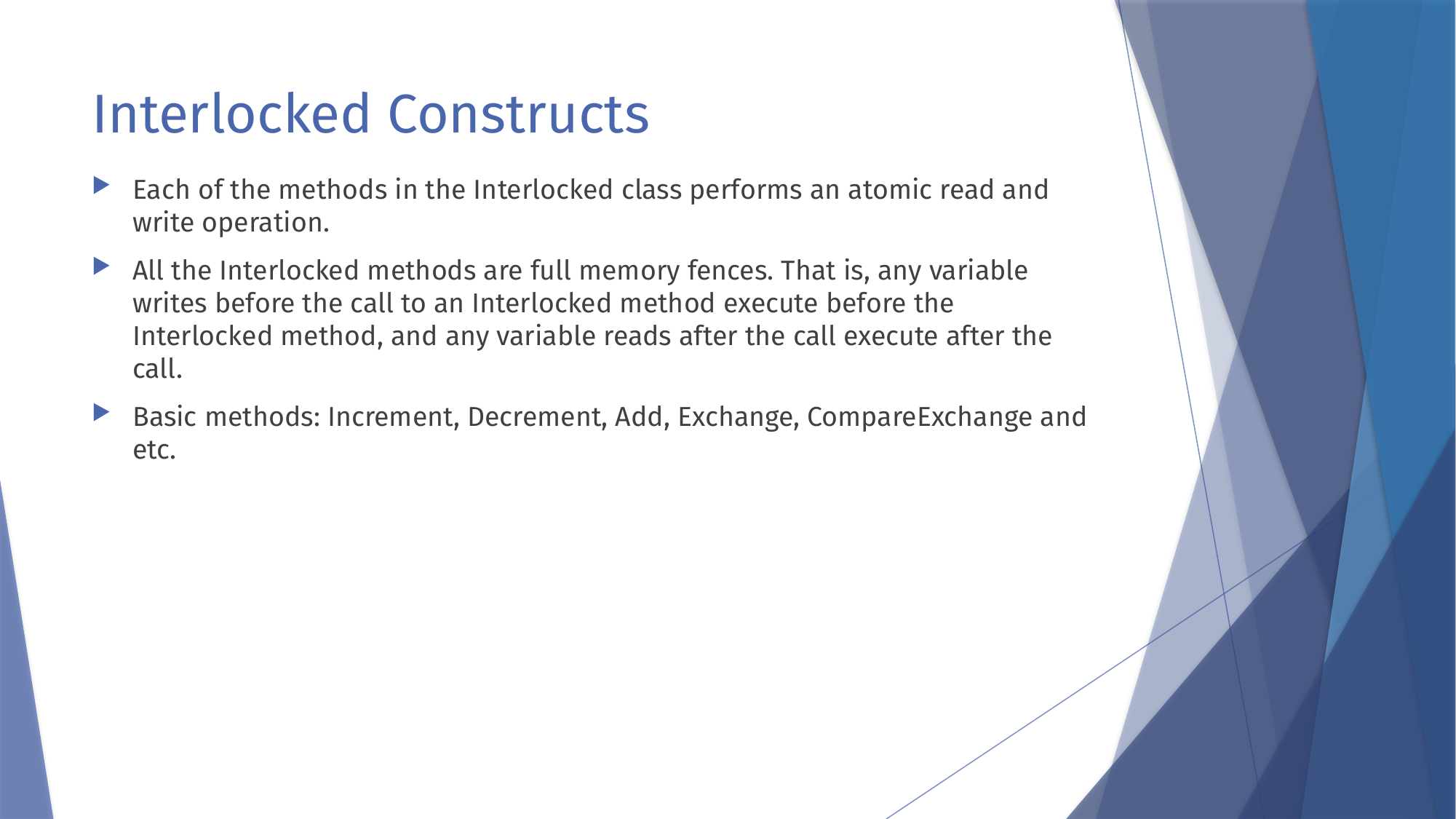

# Interlocked Constructs
Each of the methods in the Interlocked class performs an atomic read and write operation.
All the Interlocked methods are full memory fences. That is, any variable writes before the call to an Interlocked method execute before the Interlocked method, and any variable reads after the call execute after the call.
Basic methods: Increment, Decrement, Add, Exchange, CompareExchange and etc.